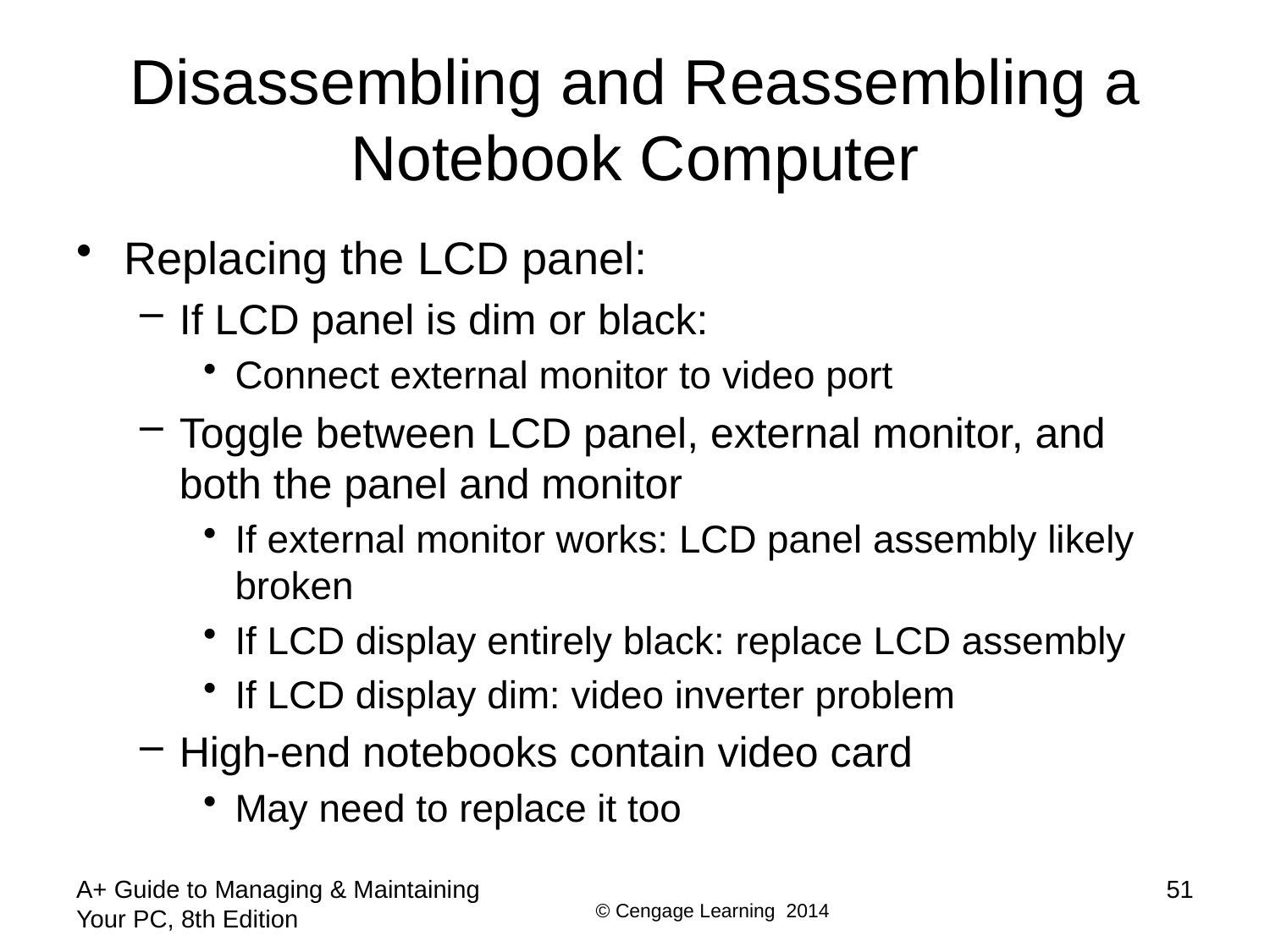

# Disassembling and Reassembling a Notebook Computer
Replacing the LCD panel:
If LCD panel is dim or black:
Connect external monitor to video port
Toggle between LCD panel, external monitor, and both the panel and monitor
If external monitor works: LCD panel assembly likely broken
If LCD display entirely black: replace LCD assembly
If LCD display dim: video inverter problem
High-end notebooks contain video card
May need to replace it too
A+ Guide to Managing & Maintaining Your PC, 8th Edition
51